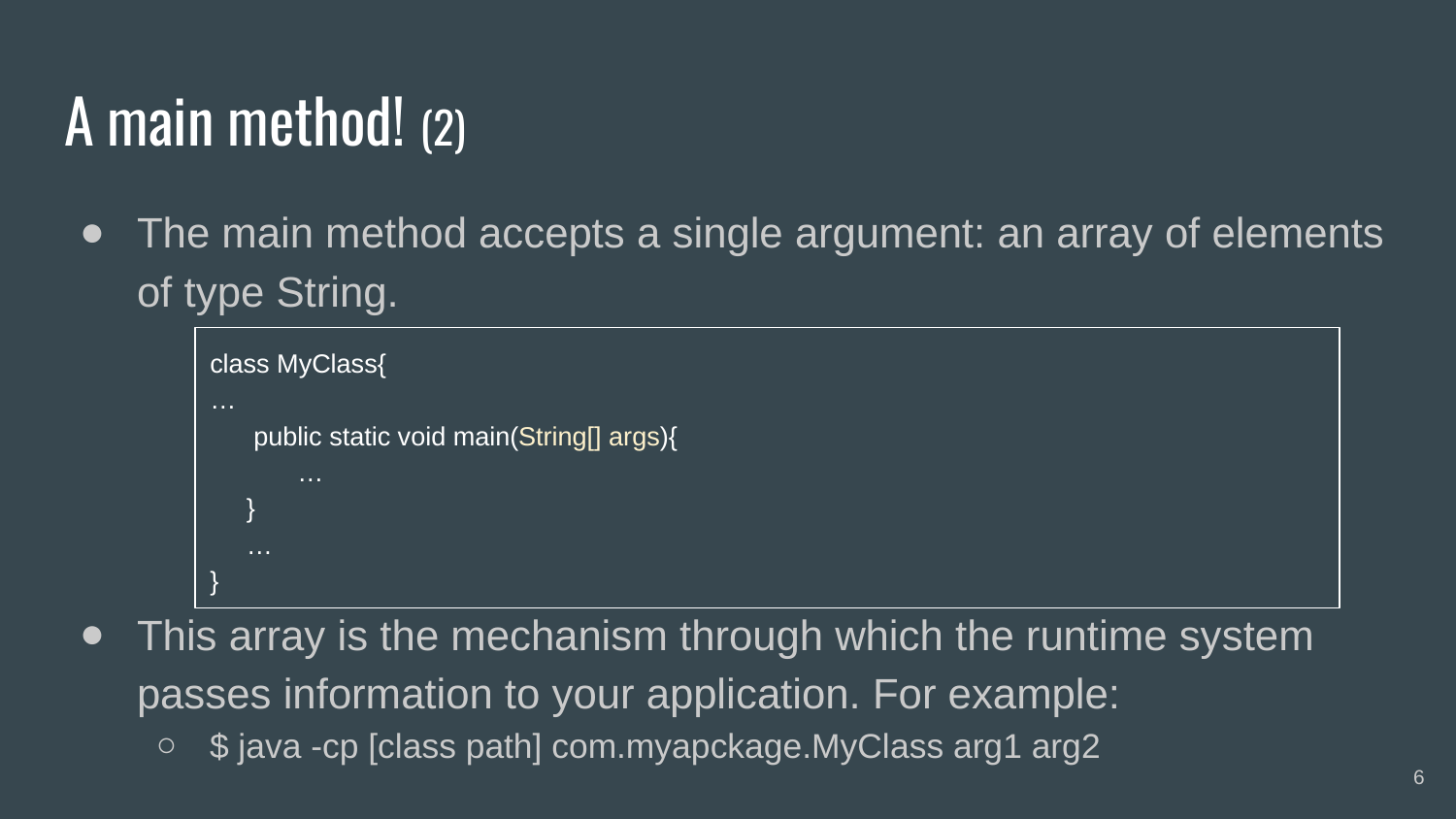

# A main method! (2)
The main method accepts a single argument: an array of elements of type String.
This array is the mechanism through which the runtime system passes information to your application. For example:
$ java -cp [class path] com.myapckage.MyClass arg1 arg2
class MyClass{
…
      public static void main(String[] args){
            …
     }
     …
}
6